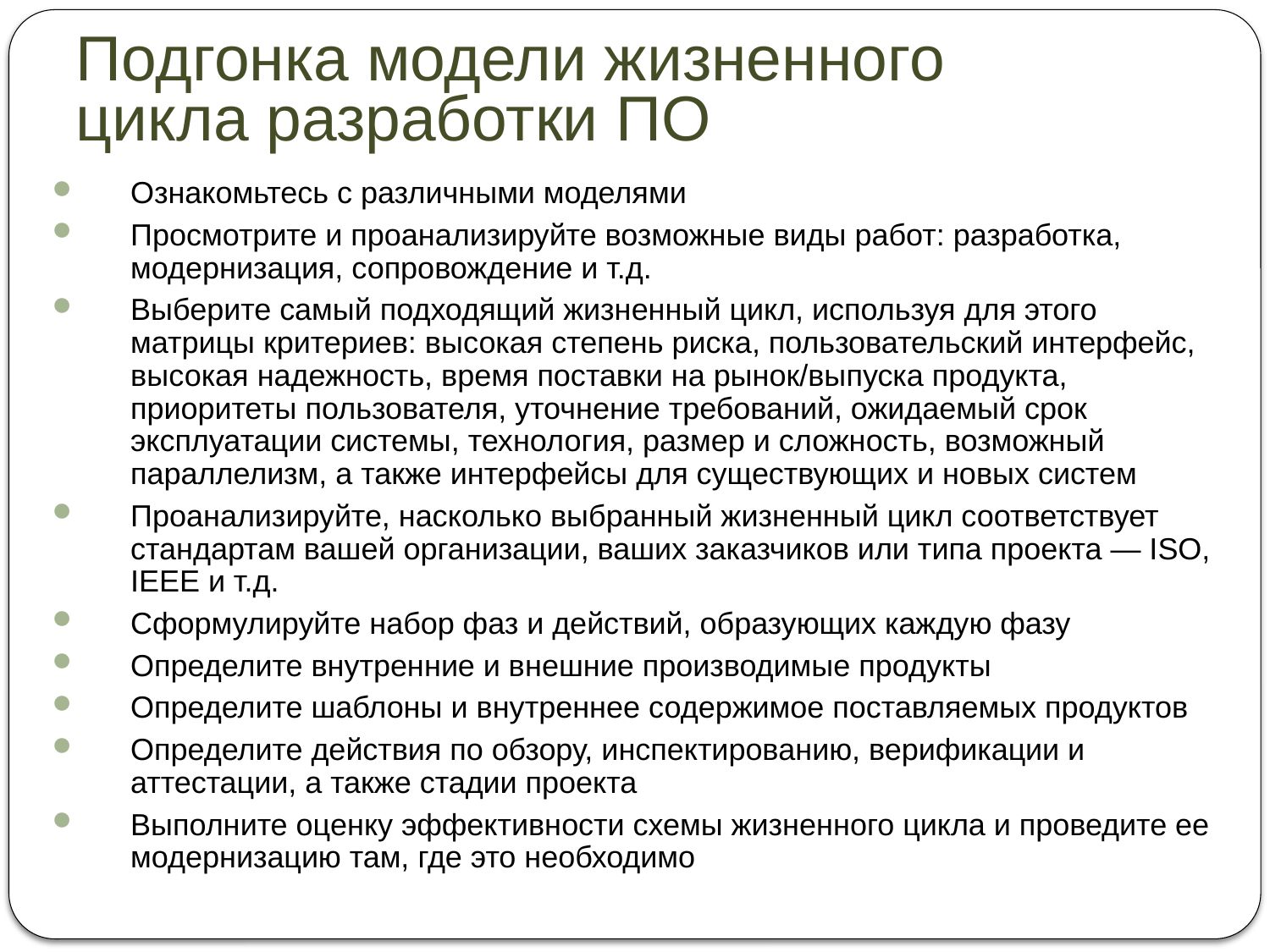

# Подгонка модели жизненного цикла разработки ПО
Ознакомьтесь с различными моделями
Просмотрите и проанализируйте возможные виды работ: разработка, модернизация, сопровождение и т.д.
Выберите самый подходящий жизненный цикл, используя для этого матрицы критериев: высокая степень риска, пользовательский интерфейс, высокая надежность, время поставки на рынок/выпуска продукта, приоритеты пользователя, уточнение требований, ожидаемый срок эксплуатации системы, технология, размер и сложность, возможный параллелизм, а также интерфейсы для существующих и новых систем
Проанализируйте, насколько выбранный жизненный цикл соответствует стандартам вашей организации, ваших заказчиков или типа проекта — ISO, IEEE и т.д.
Сформулируйте набор фаз и действий, образующих каждую фазу
Определите внутренние и внешние производимые продукты
Определите шаблоны и внутреннее содержимое поставляемых продуктов
Определите действия по обзору, инспектированию, верификации и аттестации, а также стадии проекта
Выполните оценку эффективности схемы жизненного цикла и проведите ее модернизацию там, где это необходимо